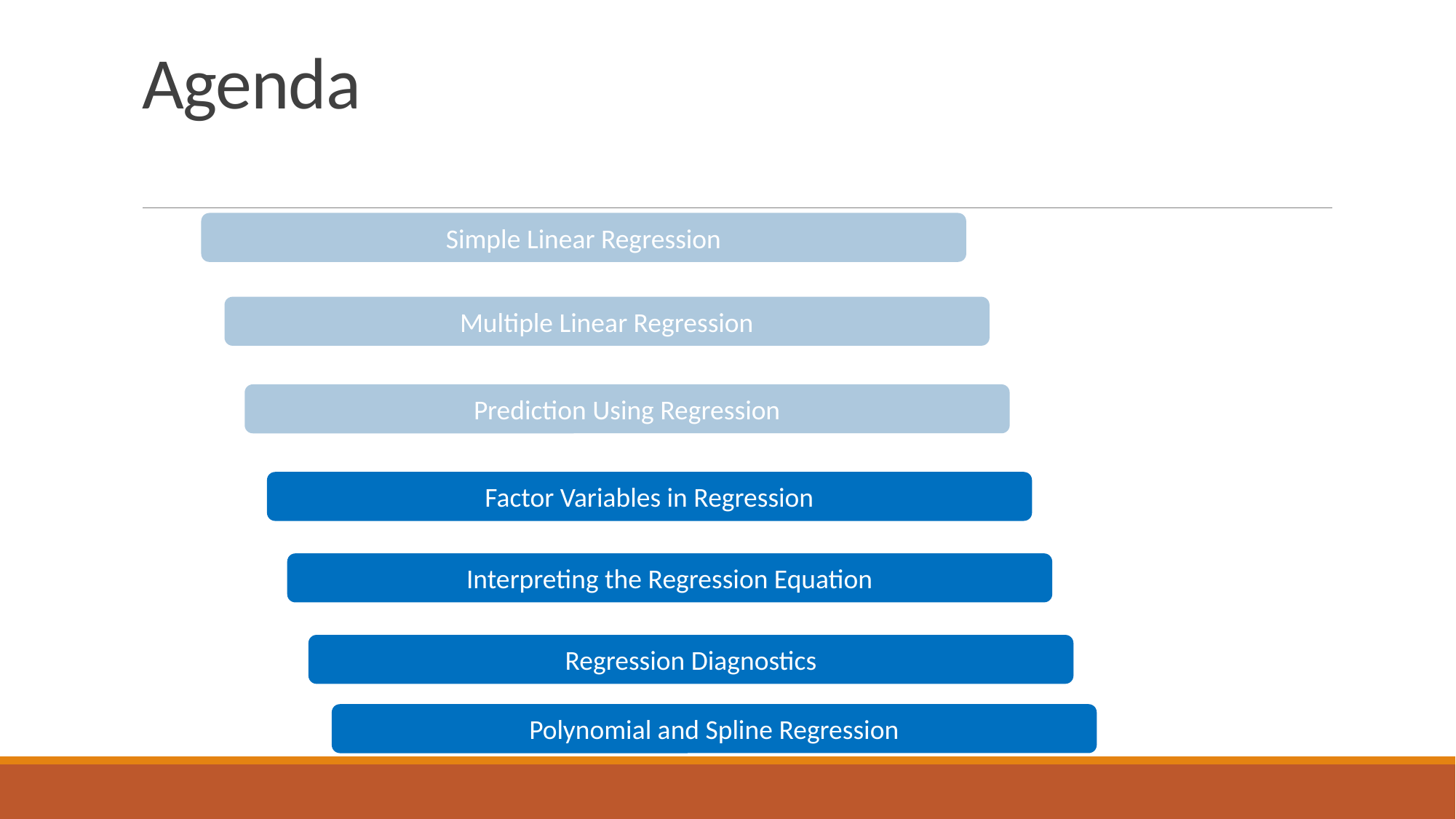

# Agenda
Simple Linear Regression
Multiple Linear Regression
Prediction Using Regression
Factor Variables in Regression
Interpreting the Regression Equation
Regression Diagnostics
Polynomial and Spline Regression